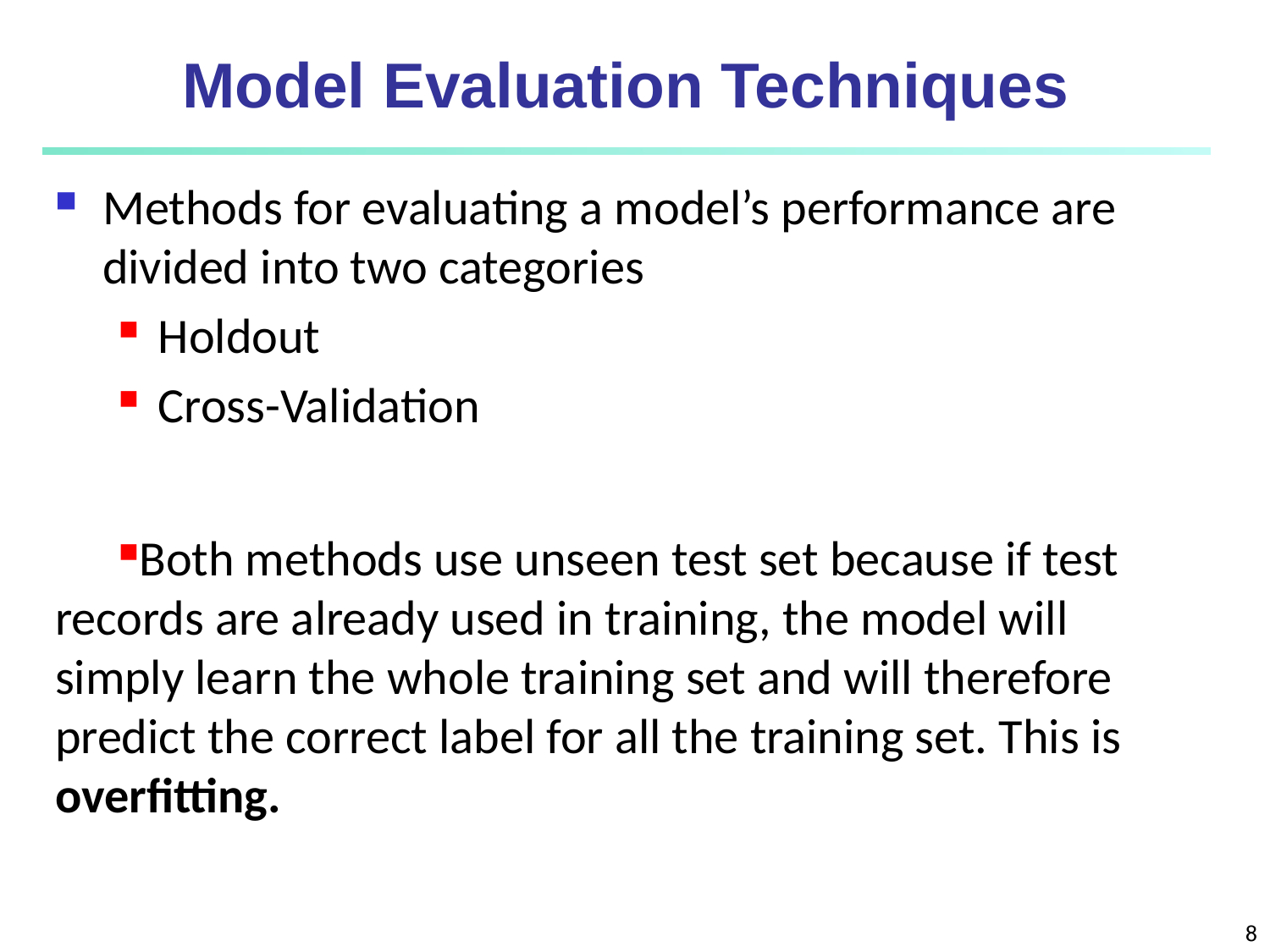

# Model Evaluation Techniques
Methods for evaluating a model’s performance are divided into two categories
Holdout
Cross-Validation

Both methods use unseen test set because if test 	records are already used in training, the model will 	simply learn the whole training set and will therefore 	predict the correct label for all the training set. This is 	overfitting.
8